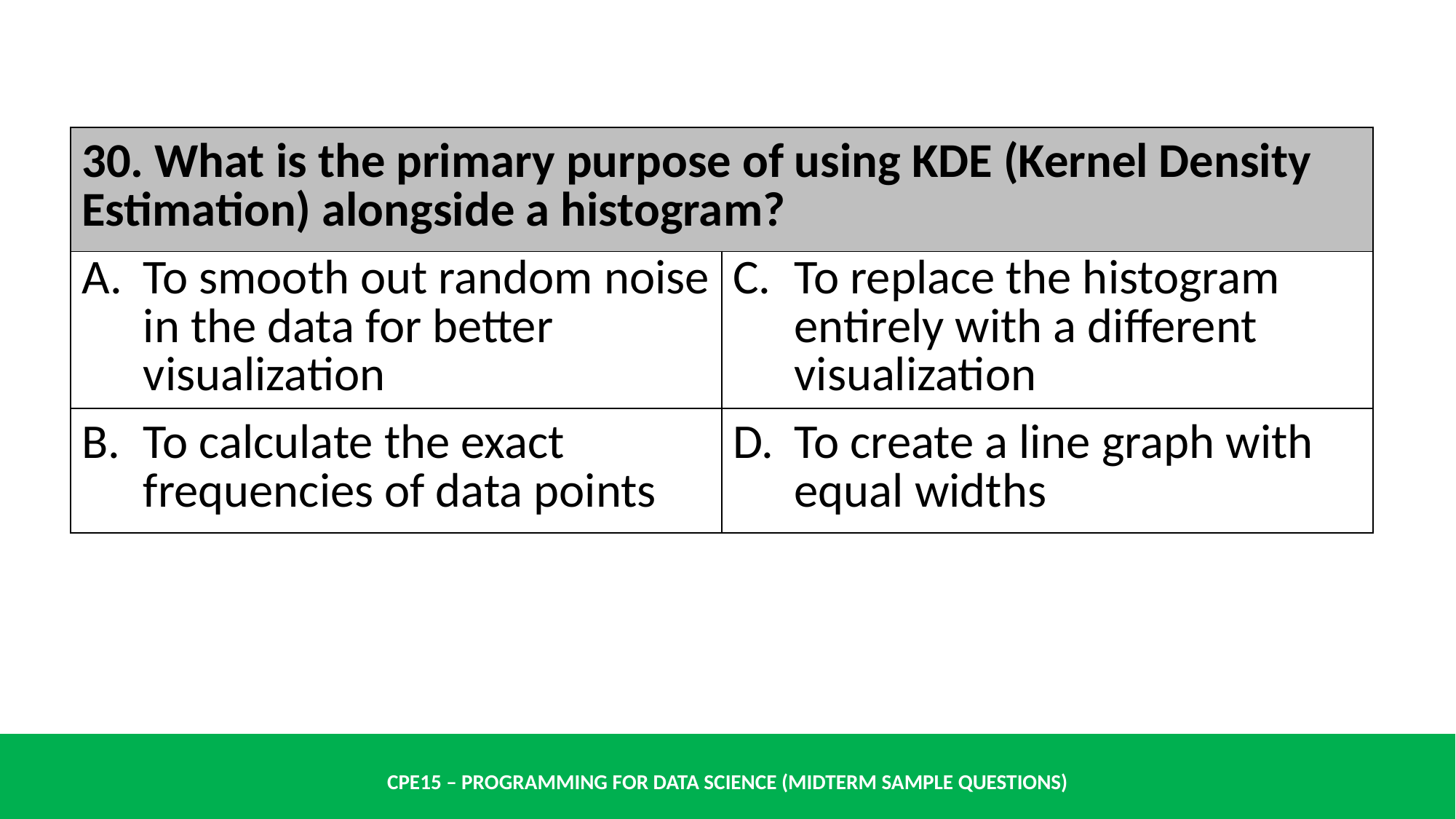

| 30. What is the primary purpose of using KDE (Kernel Density Estimation) alongside a histogram? |  |
| --- | --- |
| To smooth out random noise in the data for better visualization | To replace the histogram entirely with a different visualization |
| To calculate the exact frequencies of data points | To create a line graph with equal widths |